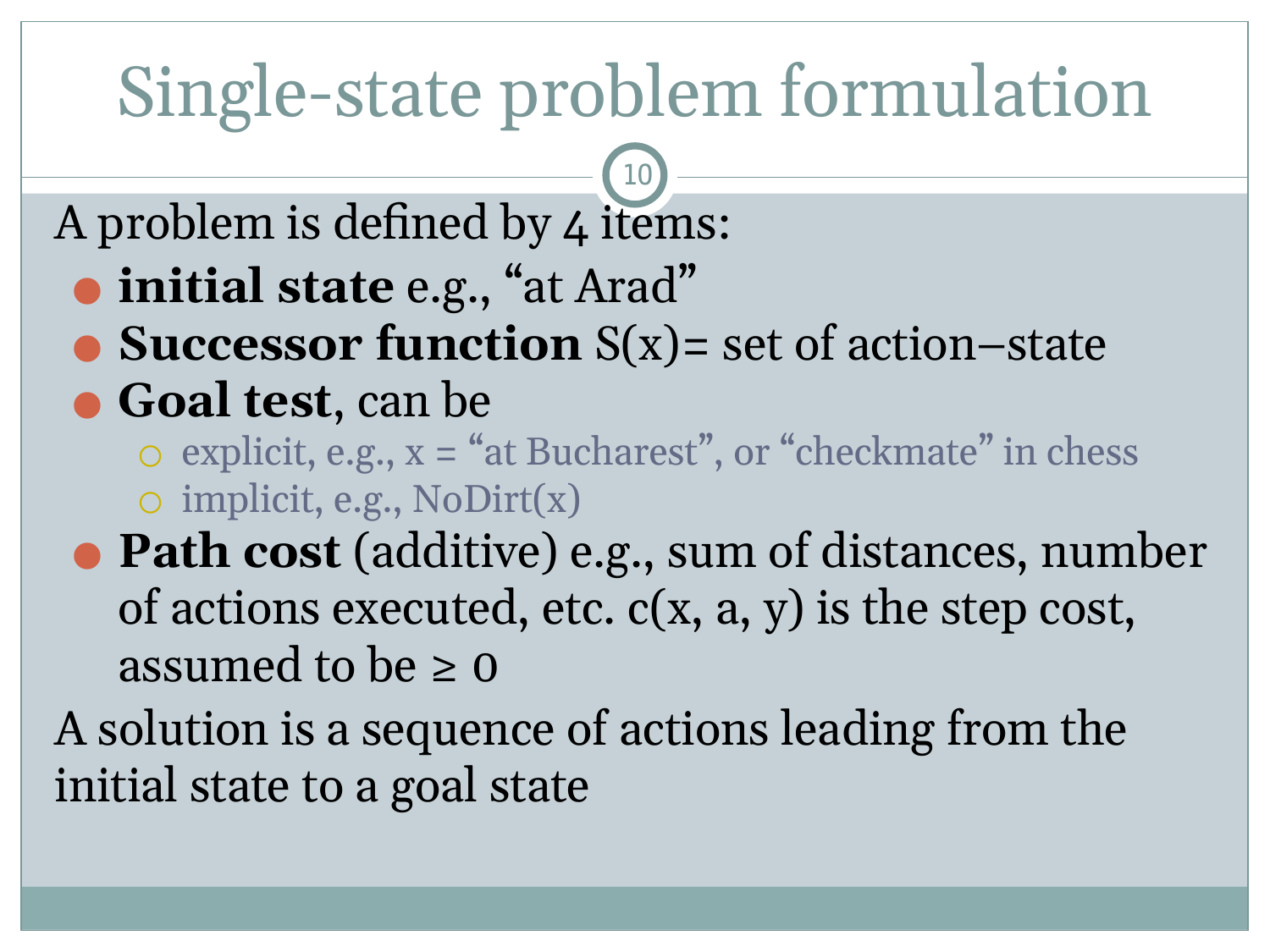

# Single-state problem formulation
10
A problem is defined by 4 items:
initial state e.g., “at Arad”
Successor function S(x)= set of action–state
Goal test, can be
explicit, e.g., x = “at Bucharest”, or “checkmate” in chess
implicit, e.g., NoDirt(x)
Path cost (additive) e.g., sum of distances, number of actions executed, etc. c(x, a, y) is the step cost, assumed to be ≥ 0
A solution is a sequence of actions leading from the initial state to a goal state